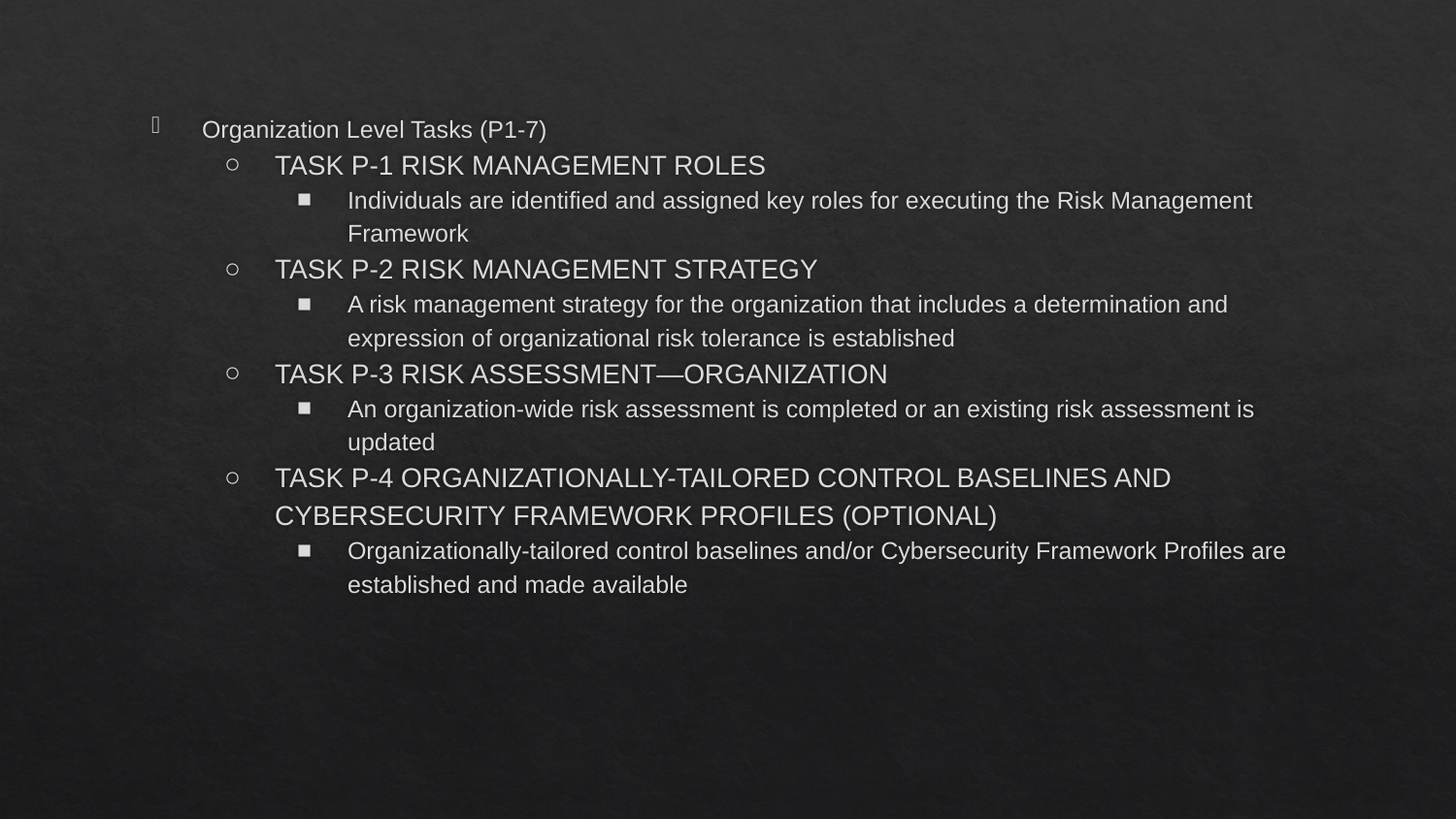

Organization Level Tasks (P1-7)
TASK P-1 RISK MANAGEMENT ROLES
Individuals are identified and assigned key roles for executing the Risk Management Framework
TASK P-2 RISK MANAGEMENT STRATEGY
A risk management strategy for the organization that includes a determination and expression of organizational risk tolerance is established
TASK P-3 RISK ASSESSMENT—ORGANIZATION
An organization-wide risk assessment is completed or an existing risk assessment is updated
TASK P-4 ORGANIZATIONALLY-TAILORED CONTROL BASELINES AND CYBERSECURITY FRAMEWORK PROFILES (OPTIONAL)
Organizationally-tailored control baselines and/or Cybersecurity Framework Profiles are established and made available